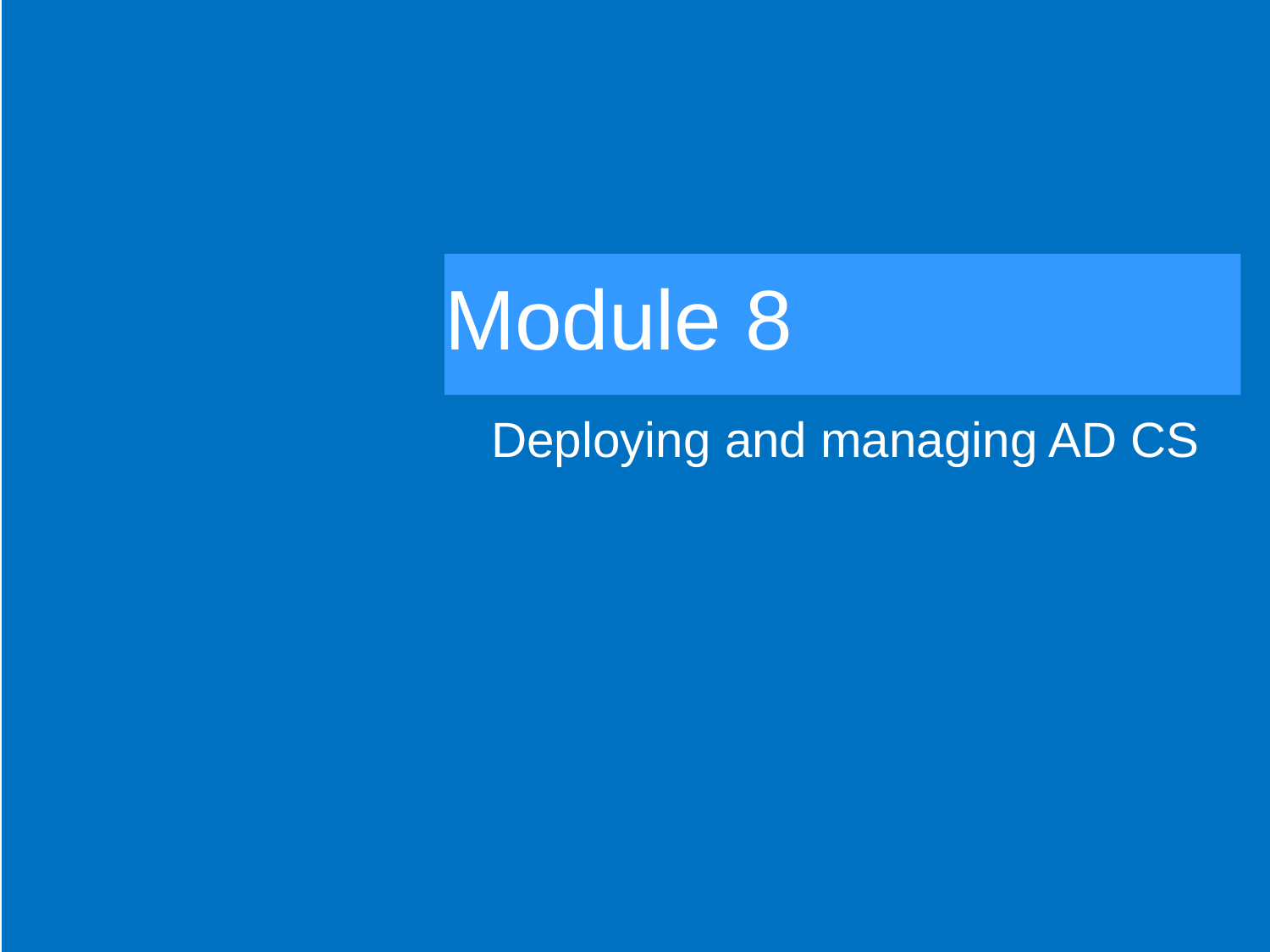

# Module 8
Deploying and managing AD CS